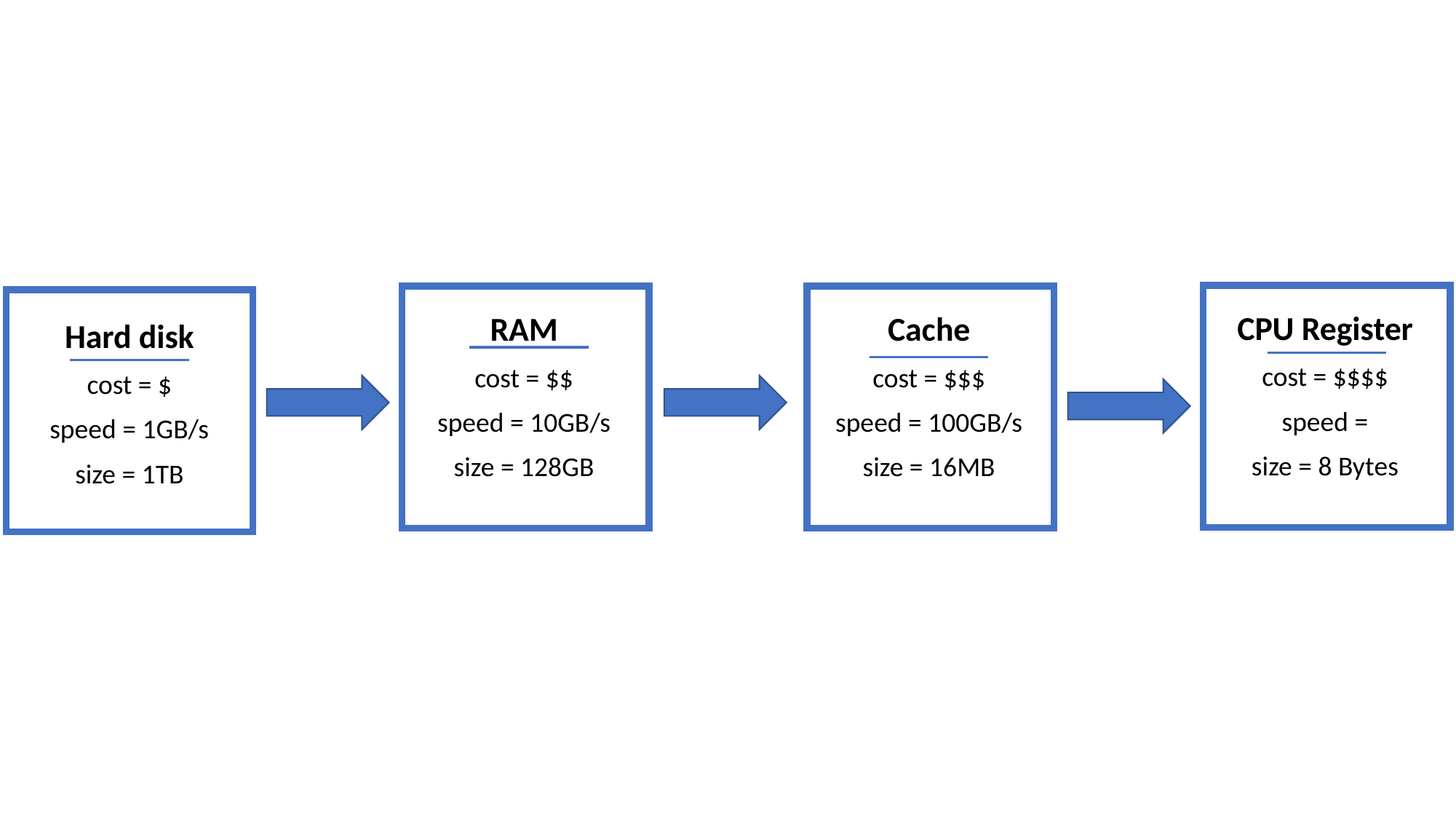

CPU Register
cost = $$$$
speed =
size = 8 Bytes
RAM
cost = $$
speed = 10GB/s
size = 128GB
Cache
cost = $$$
speed = 100GB/s
size = 16MB
Hard disk
cost = $
speed = 1GB/s
size = 1TB